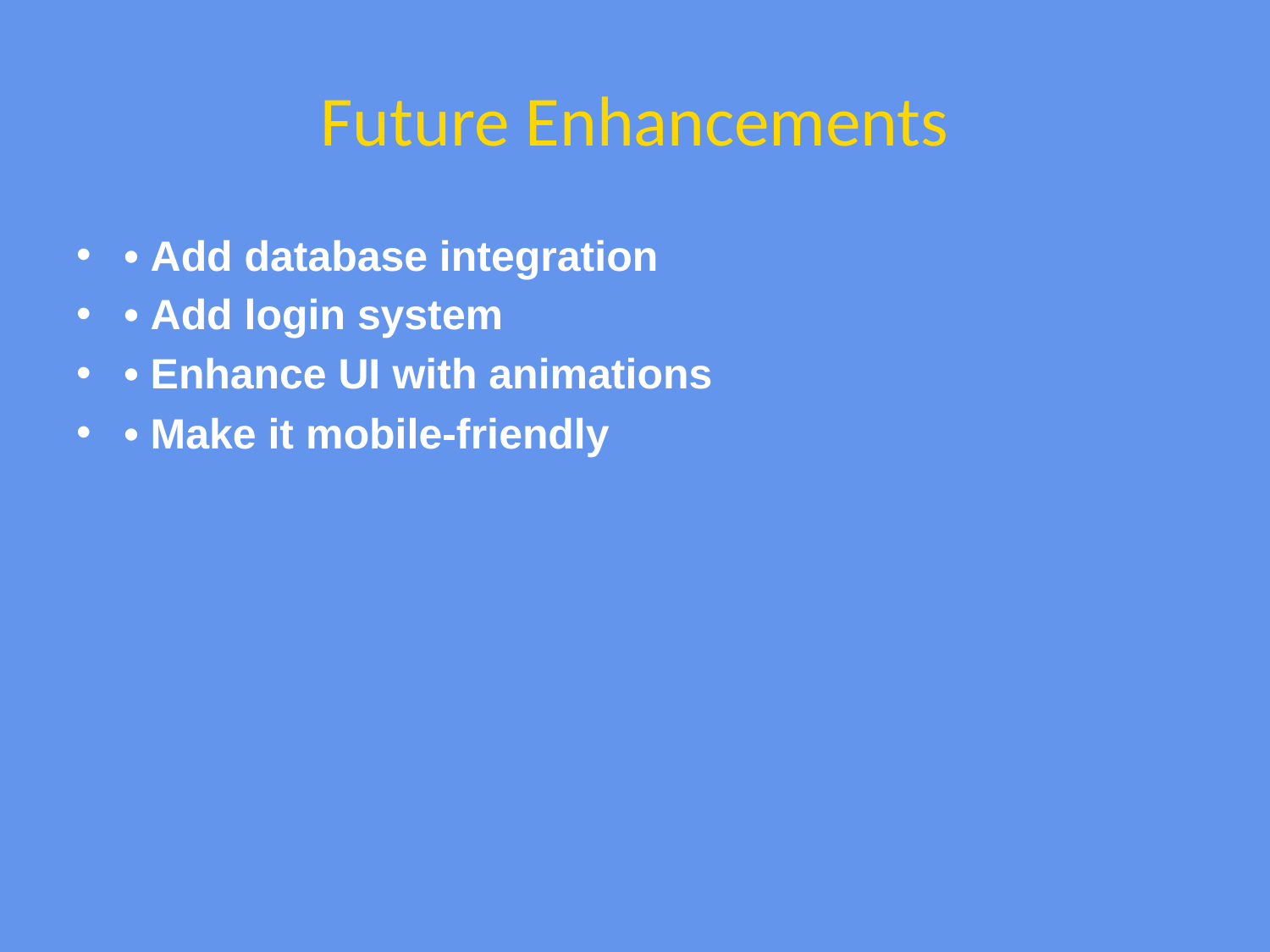

# Future Enhancements
• Add database integration
• Add login system
• Enhance UI with animations
• Make it mobile-friendly